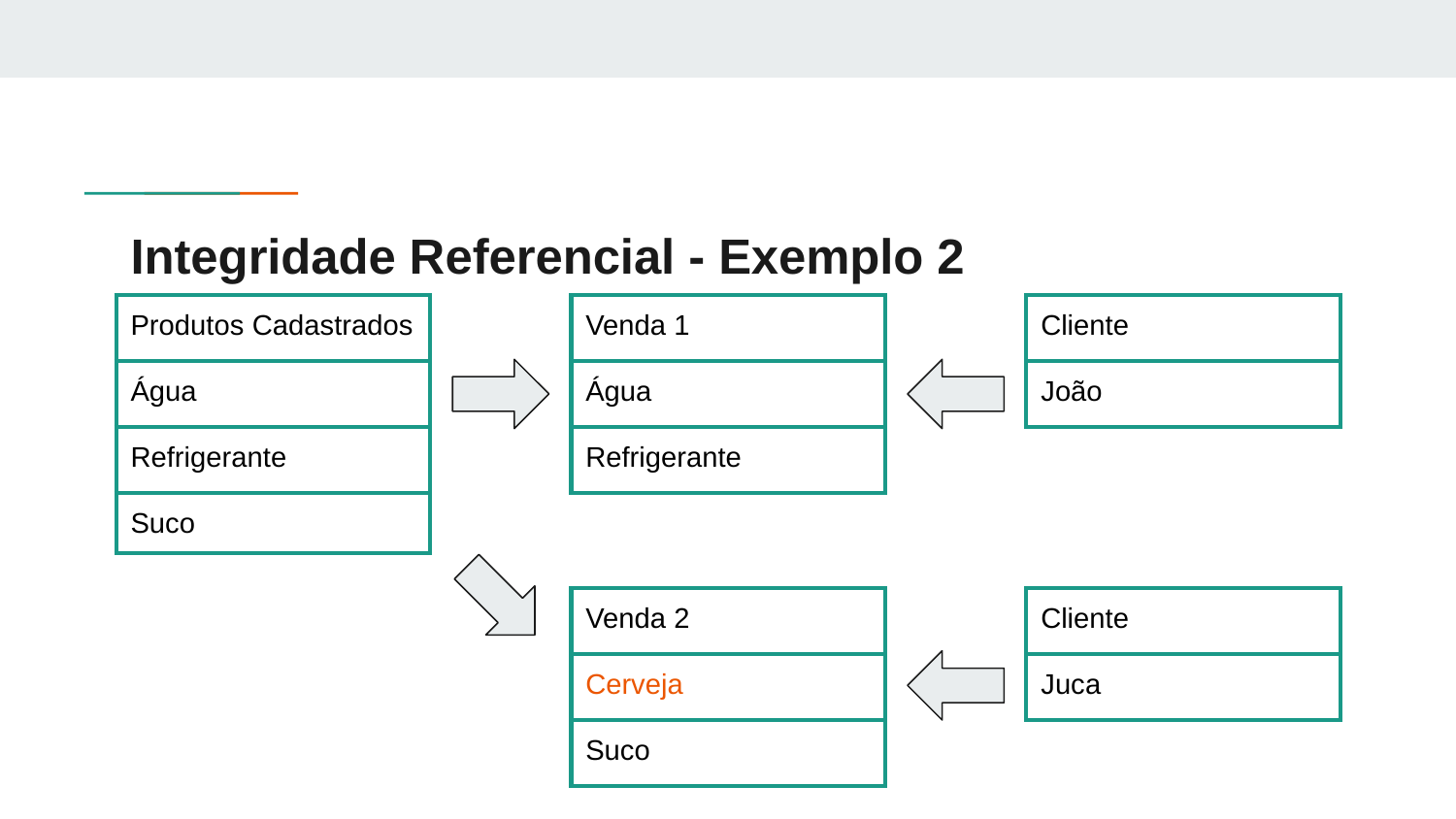

# Integridade Referencial - Exemplo 2
| Produtos Cadastrados |
| --- |
| Água |
| Refrigerante |
| Suco |
| Venda 1 |
| --- |
| Água |
| Refrigerante |
| Cliente |
| --- |
| João |

| Venda 2 |
| --- |
| Cerveja |
| Suco |
| Cliente |
| --- |
| Juca |